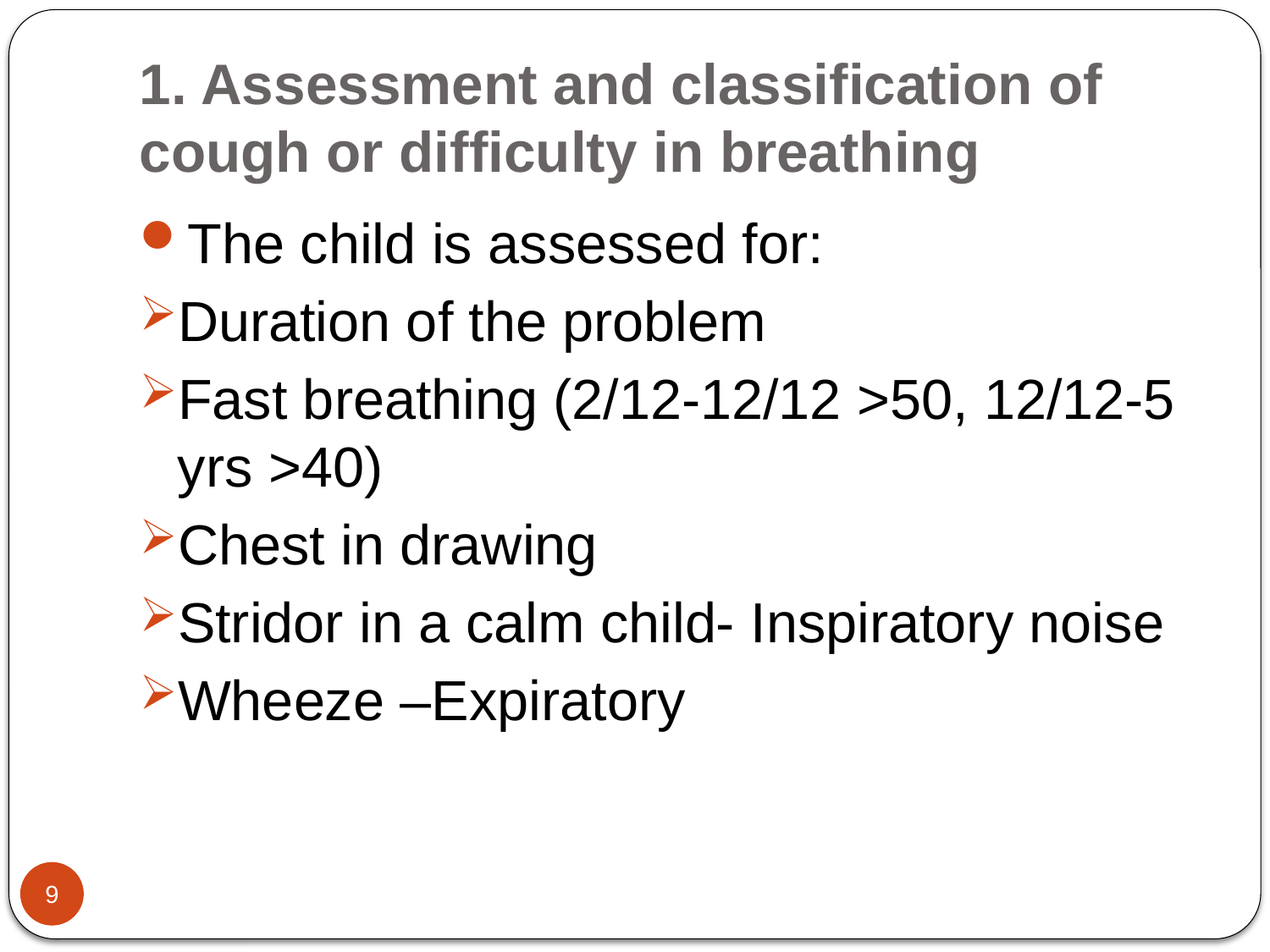

# 1. Assessment and classification of cough or difficulty in breathing
The child is assessed for:
Duration of the problem
Fast breathing (2/12-12/12 >50, 12/12-5 yrs >40)
Chest in drawing
Stridor in a calm child- Inspiratory noise
Wheeze –Expiratory

9